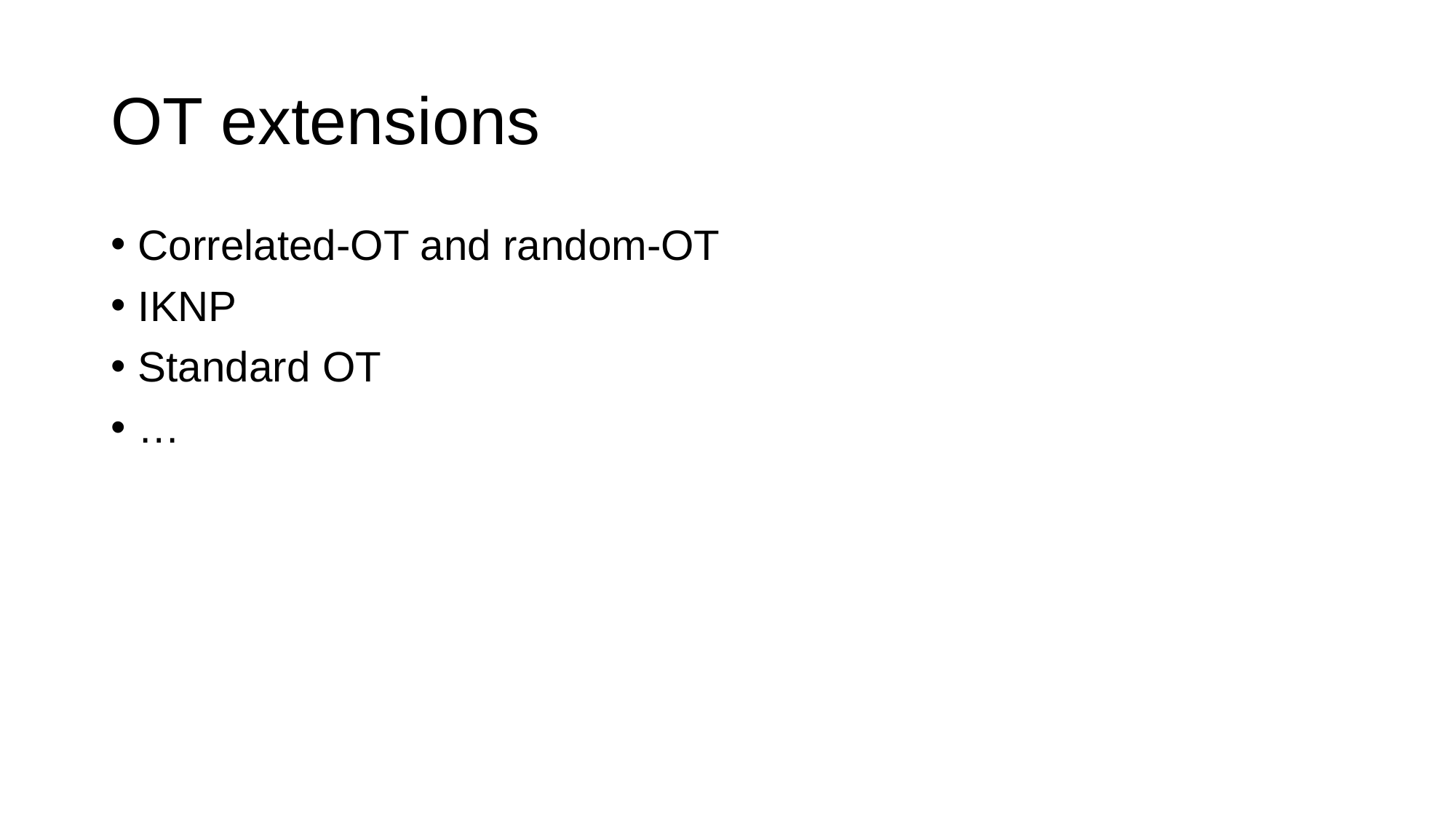

# OT extensions
Correlated-OT and random-OT
IKNP
Standard OT
…